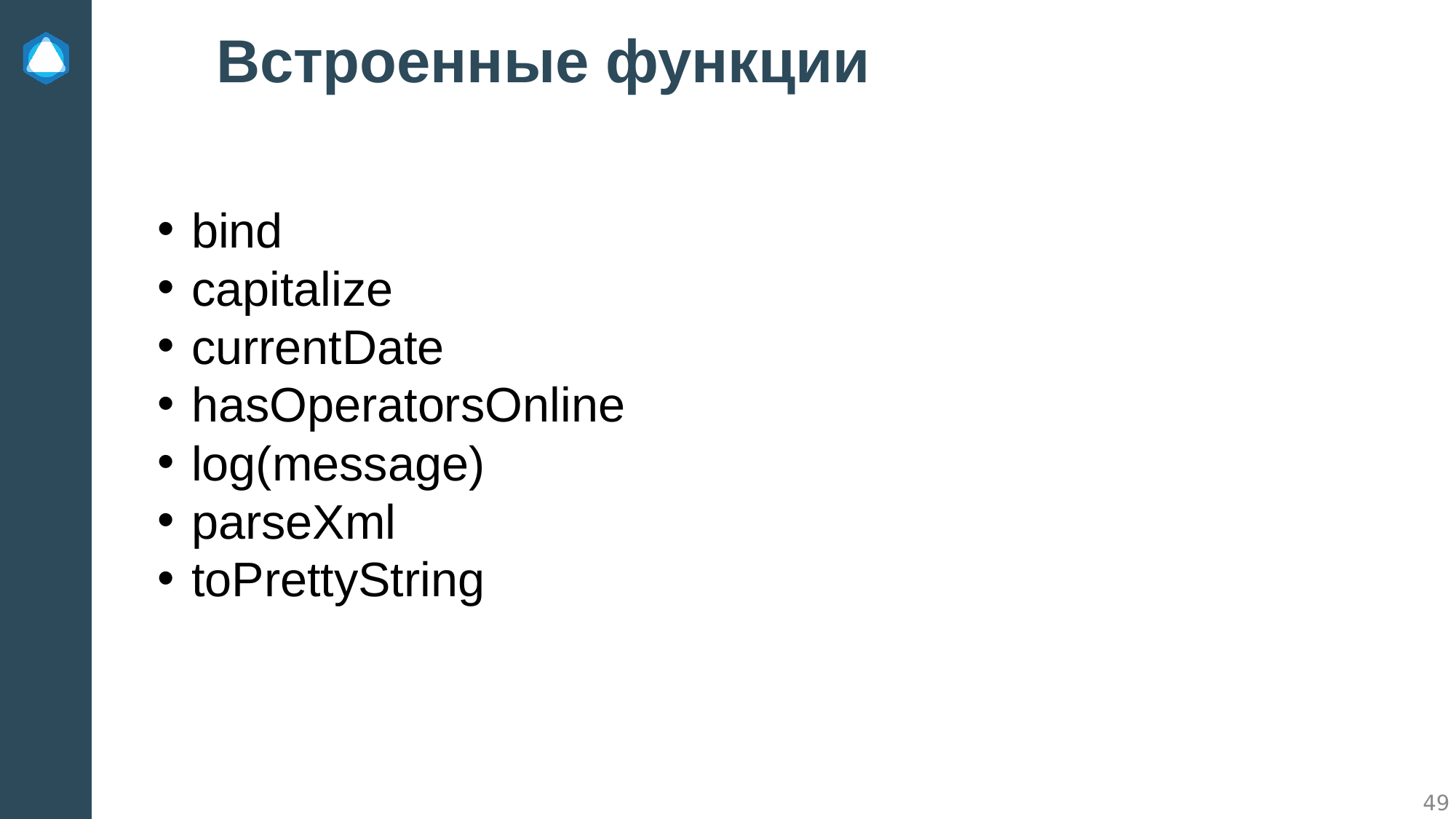

Встроенные функции
bind
capitalize
currentDate
hasOperatorsOnline
log(message)
parseXml
toPrettyString

49